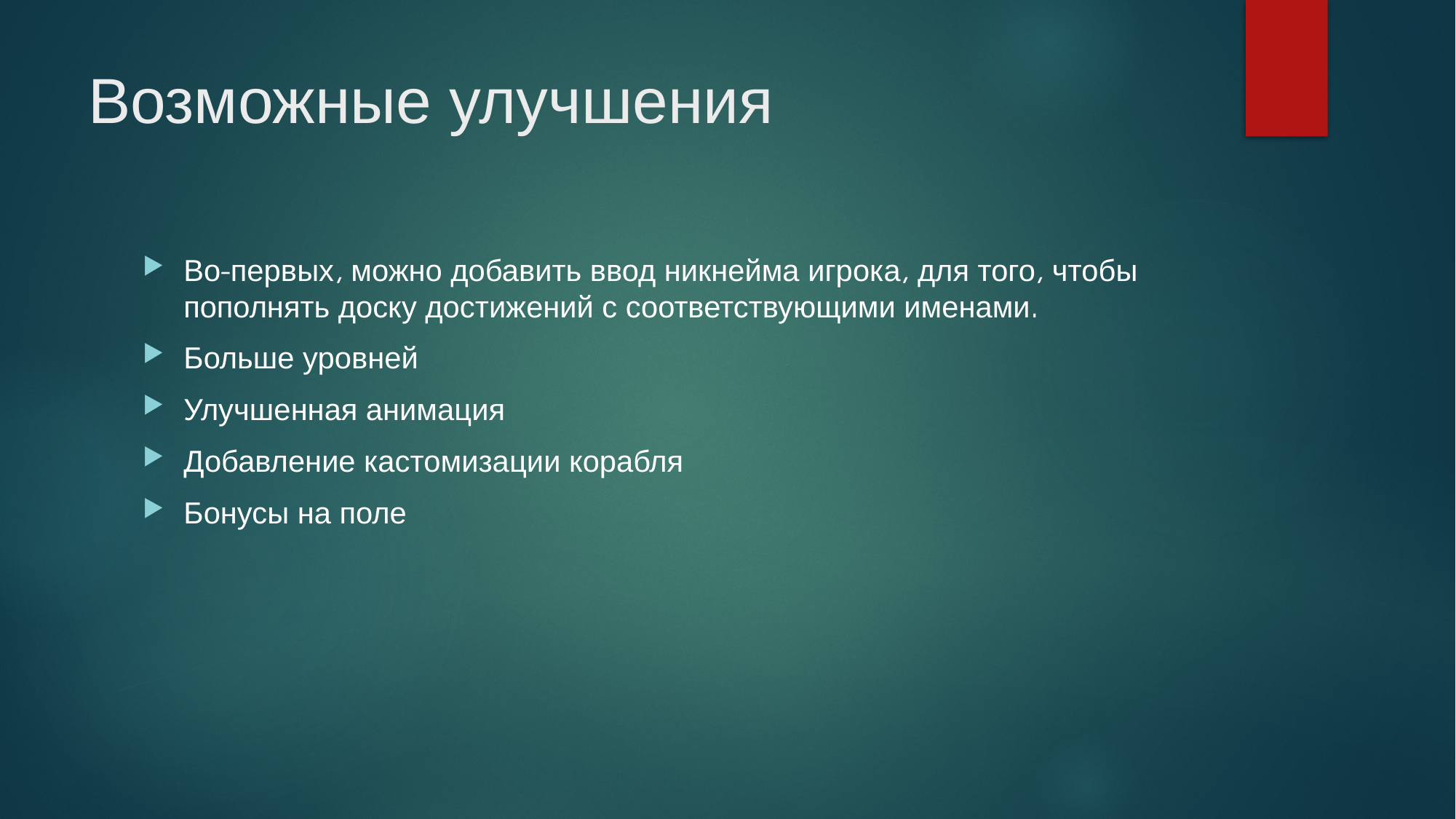

# Возможные улучшения
Во-первых, можно добавить ввод никнейма игрока, для того, чтобы пополнять доску достижений с соответствующими именами.
Больше уровней
Улучшенная анимация
Добавление кастомизации корабля
Бонусы на поле